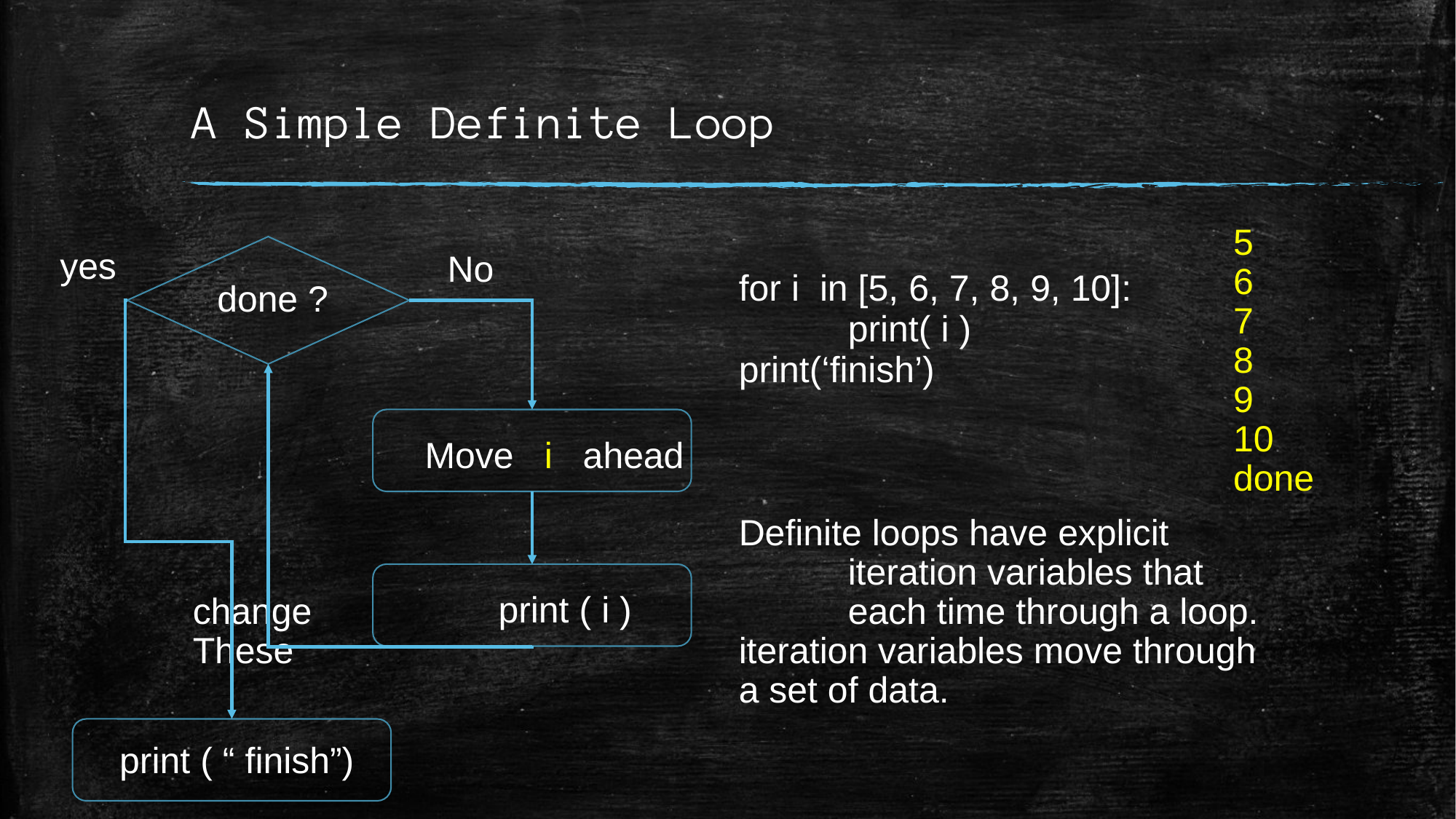

# A Simple Definite Loop
5
6
7
8
9
10
done

yes
No
					for i  in [5, 6, 7, 8, 9, 10]:
						print( i )
					print(‘finish’)

					Definite loops have explicit 						iteration variables that change 					each time through a loop. These					iteration variables move through					a set of data.
done ?

Move   i   ahead

print ( i )

print ( “ finish”)